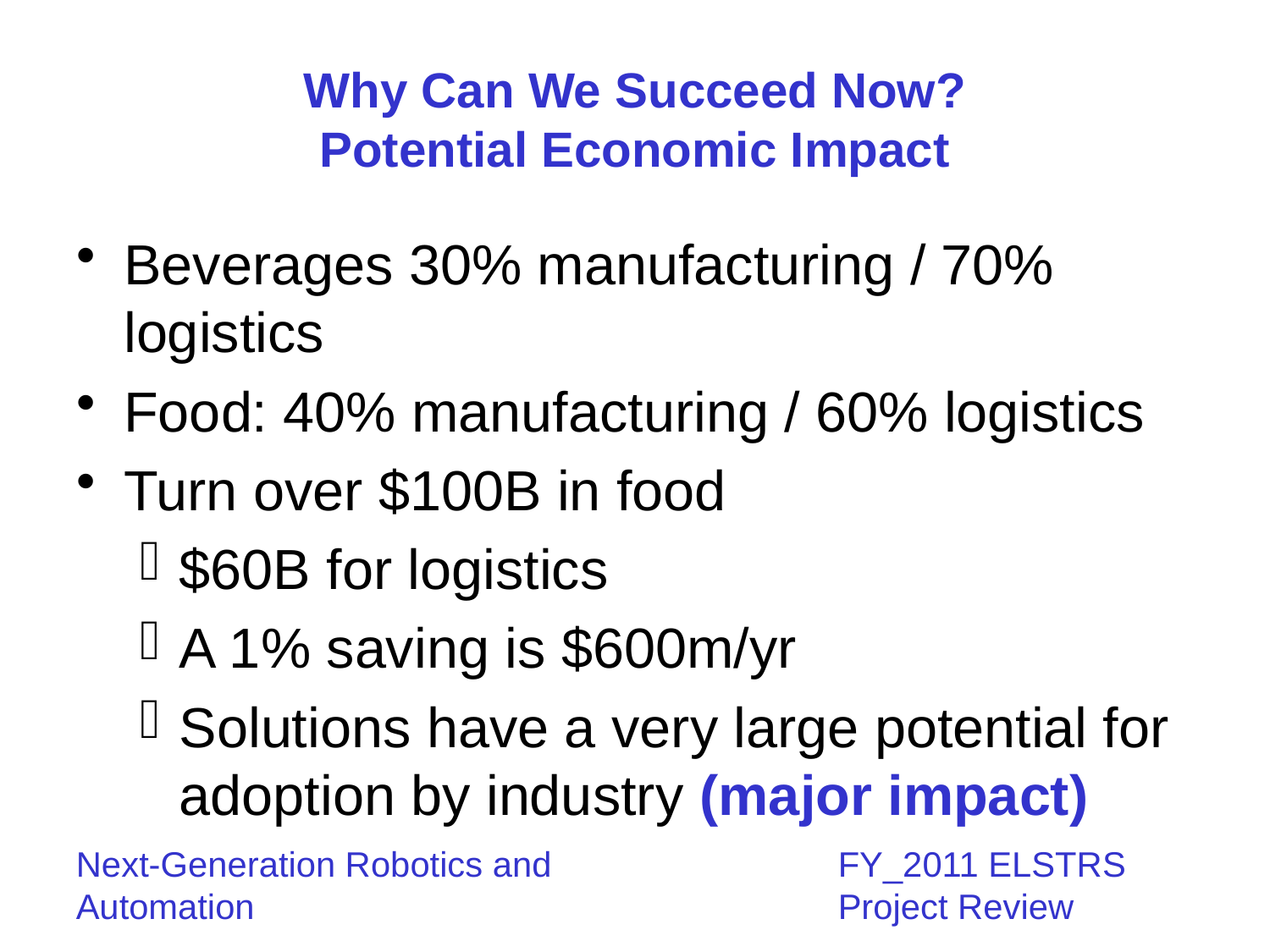

# Why Can We Succeed Now? Potential Economic Impact
Beverages 30% manufacturing / 70% logistics
Food: 40% manufacturing / 60% logistics
Turn over $100B in food
$60B for logistics
A 1% saving is $600m/yr
Solutions have a very large potential for adoption by industry (major impact)